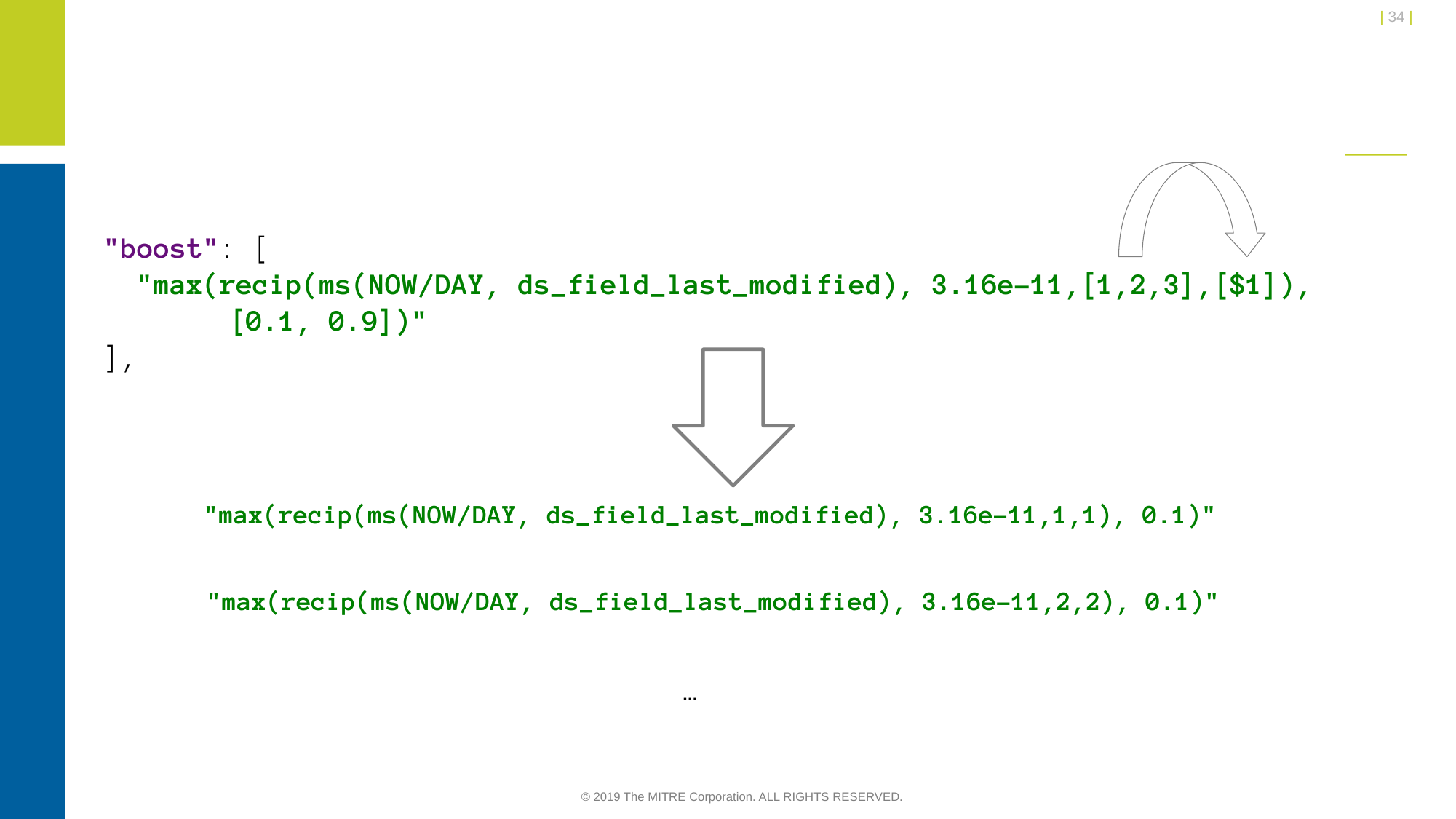

| 34 |
Parameterizable Strings
"boost": [
  "max(recip(ms(NOW/DAY, ds_field_last_modified), 3.16e-11,[1,2,3],[$1]),
	 [0.1, 0.9])"
],

 "max(recip(ms(NOW/DAY, ds_field_last_modified), 3.16e-11,1,1), 0.1)"
 "max(recip(ms(NOW/DAY, ds_field_last_modified), 3.16e-11,2,2), 0.1)"
…